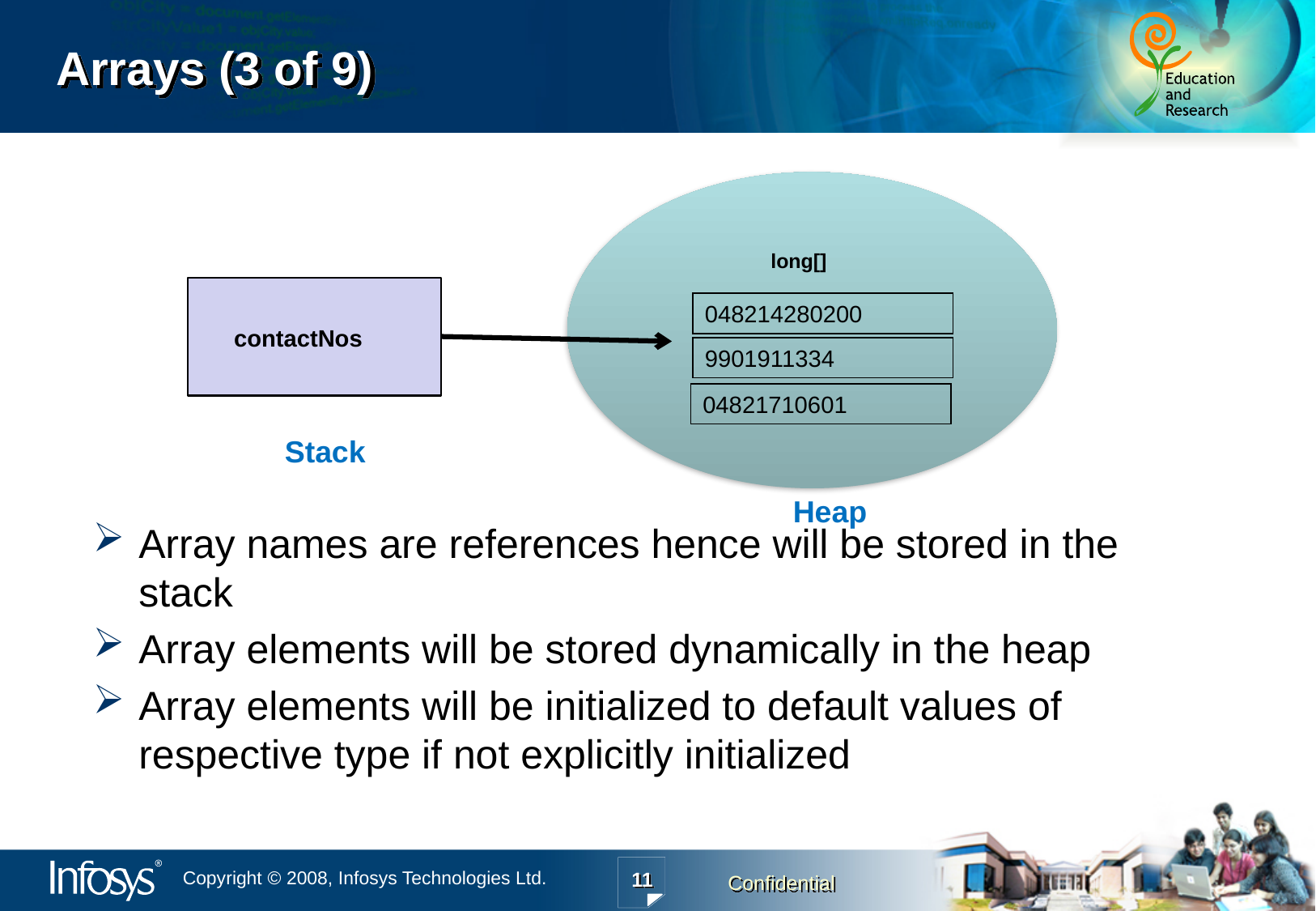

# Arrays (3 of 9)

Array names are references hence will be stored in the stack
Array elements will be stored dynamically in the heap
Array elements will be initialized to default values of respective type if not explicitly initialized

long[]

048214280200
contactNos

9901911334
04821710601
Stack
Heap
11